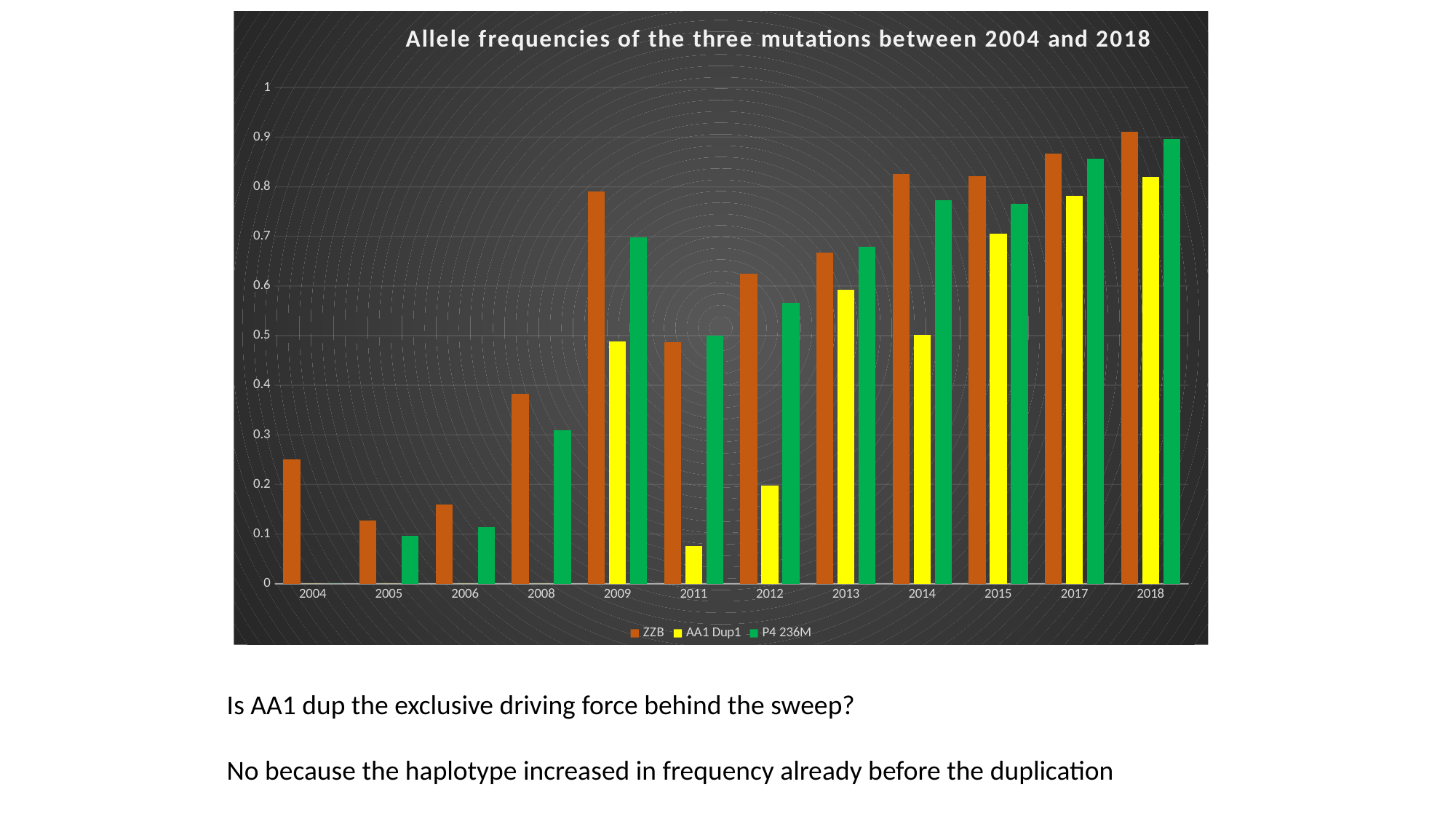

### Chart: Allele frequencies of the three mutations between 2004 and 2018

| Category | ZZB | AA1 Dup1 | P4 236M |
|---|---|---|---|
| 2004 | 0.25 | 0.0 | 0.0 |
| 2005 | 0.1274509803921569 | 0.0 | 0.09595959595959601 |
| 2006 | 0.15909090909090917 | 0.0 | 0.1136363636363636 |
| 2008 | 0.3829787234042556 | 0.0 | 0.30851063829787256 |
| 2009 | 0.790322580645161 | 0.4884868421052634 | 0.6973684210526313 |
| 2011 | 0.4864864864864866 | 0.0763888888888889 | 0.5 |
| 2012 | 0.6250000000000002 | 0.1975 | 0.5666666666666665 |
| 2013 | 0.6666666666666666 | 0.5928571428571425 | 0.6785714285714288 |
| 2014 | 0.8260869565217391 | 0.5020639834881321 | 0.7735849056603776 |
| 2015 | 0.8214285714285717 | 0.7059047619047617 | 0.766260162601626 |
| 2017 | 0.8664921465968587 | 0.7818484042553194 | 0.8560209424083774 |
| 2018 | 0.9101123595505616 | 0.8200379867046531 | 0.8954802259887006 |
Is AA1 dup the exclusive driving force behind the sweep?

No because the haplotype increased in frequency already before the duplication